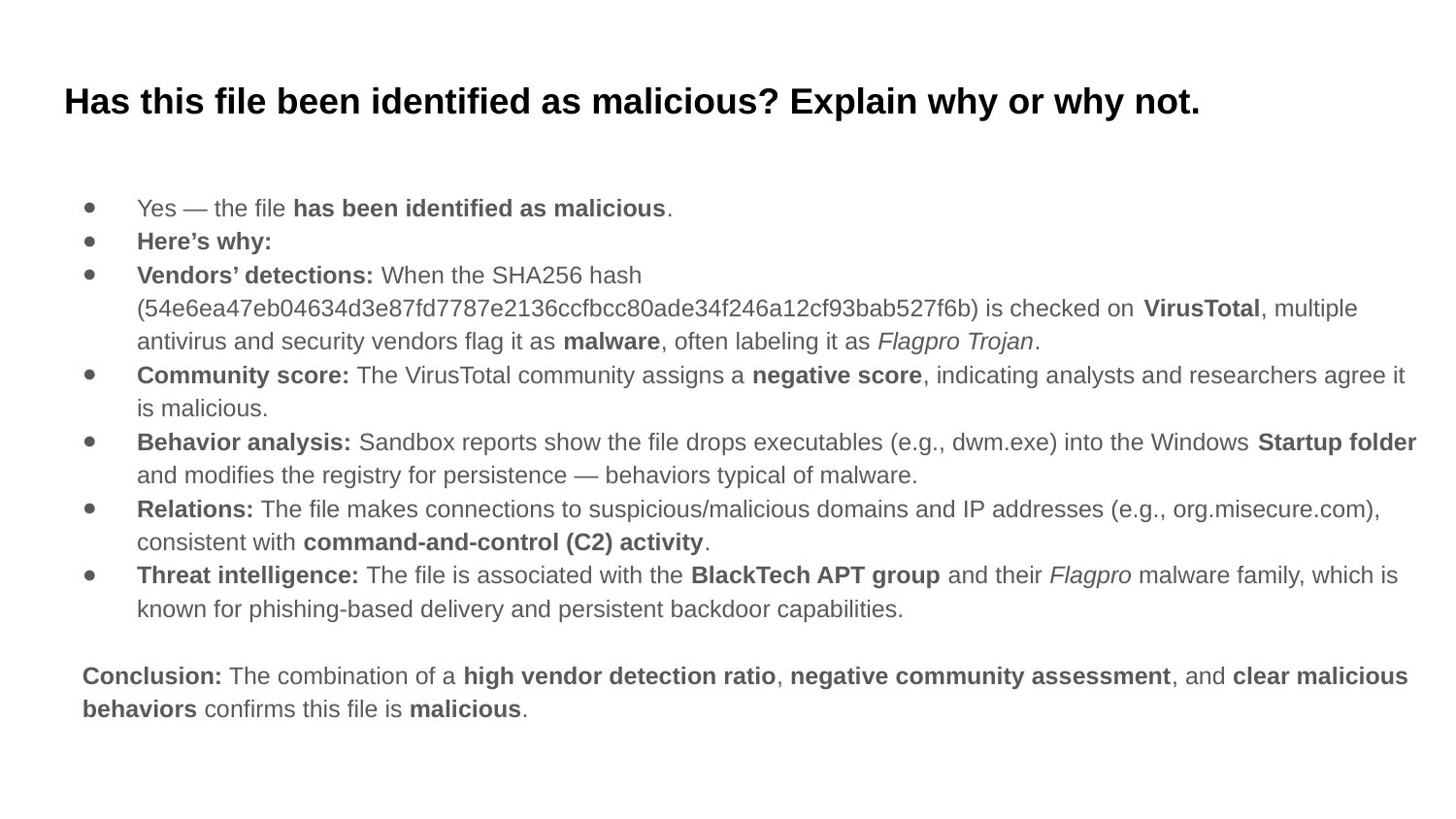

Has this file been identified as malicious? Explain why or why not.

Yes — the file has been identified as malicious.
Here’s why:
Vendors’ detections: When the SHA256 hash (54e6ea47eb04634d3e87fd7787e2136ccfbcc80ade34f246a12cf93bab527f6b) is checked on VirusTotal, multiple antivirus and security vendors flag it as malware, often labeling it as Flagpro Trojan.
Community score: The VirusTotal community assigns a negative score, indicating analysts and researchers agree it is malicious.
Behavior analysis: Sandbox reports show the file drops executables (e.g., dwm.exe) into the Windows Startup folder and modifies the registry for persistence — behaviors typical of malware.
Relations: The file makes connections to suspicious/malicious domains and IP addresses (e.g., org.misecure.com), consistent with command-and-control (C2) activity.
Threat intelligence: The file is associated with the BlackTech APT group and their Flagpro malware family, which is known for phishing-based delivery and persistent backdoor capabilities.

Conclusion: The combination of a high vendor detection ratio, negative community assessment, and clear malicious behaviors confirms this file is malicious.